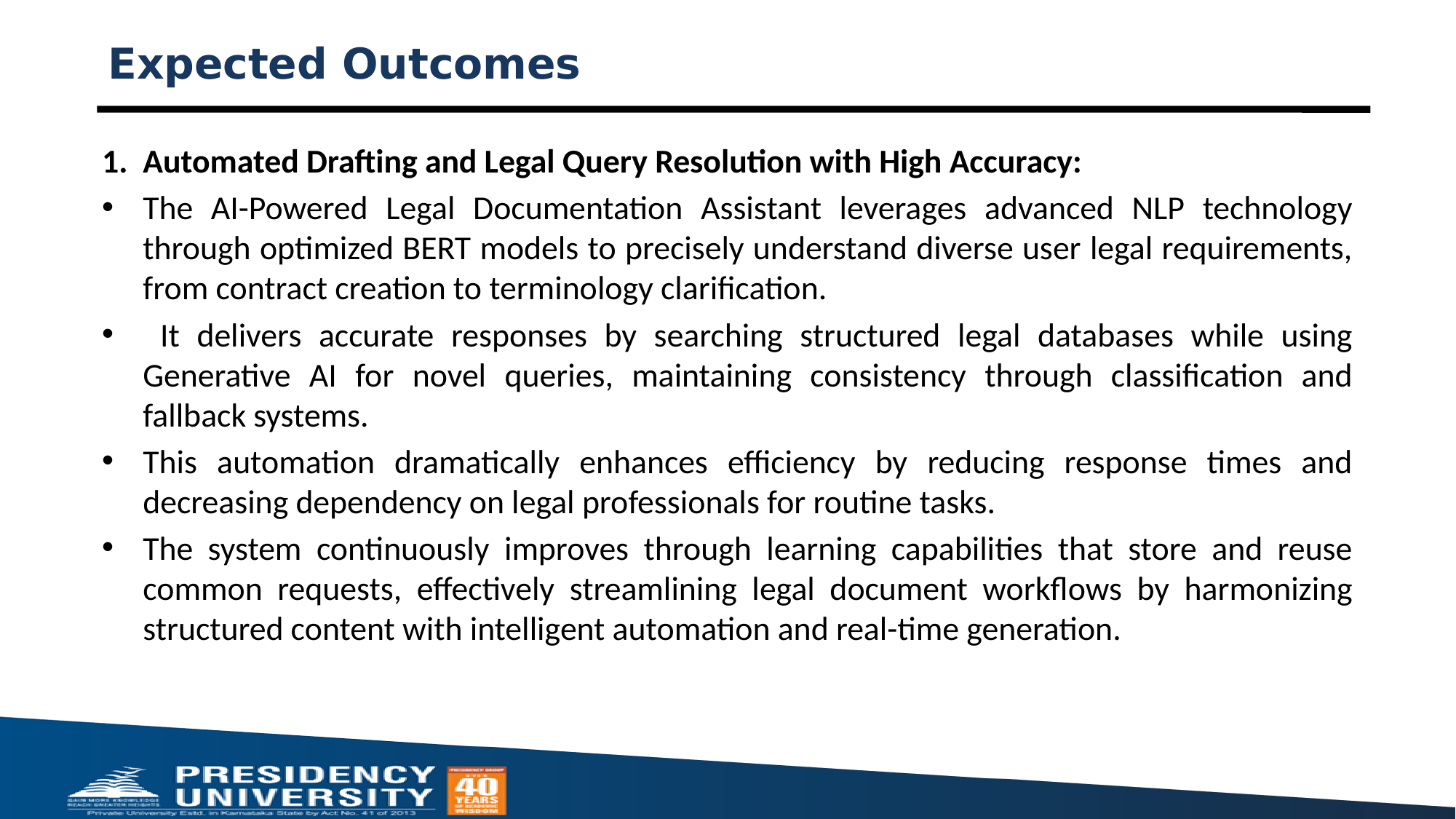

# Expected Outcomes
Automated Drafting and Legal Query Resolution with High Accuracy:
The AI-Powered Legal Documentation Assistant leverages advanced NLP technology through optimized BERT models to precisely understand diverse user legal requirements, from contract creation to terminology clarification.
 It delivers accurate responses by searching structured legal databases while using Generative AI for novel queries, maintaining consistency through classification and fallback systems.
This automation dramatically enhances efficiency by reducing response times and decreasing dependency on legal professionals for routine tasks.
The system continuously improves through learning capabilities that store and reuse common requests, effectively streamlining legal document workflows by harmonizing structured content with intelligent automation and real-time generation.